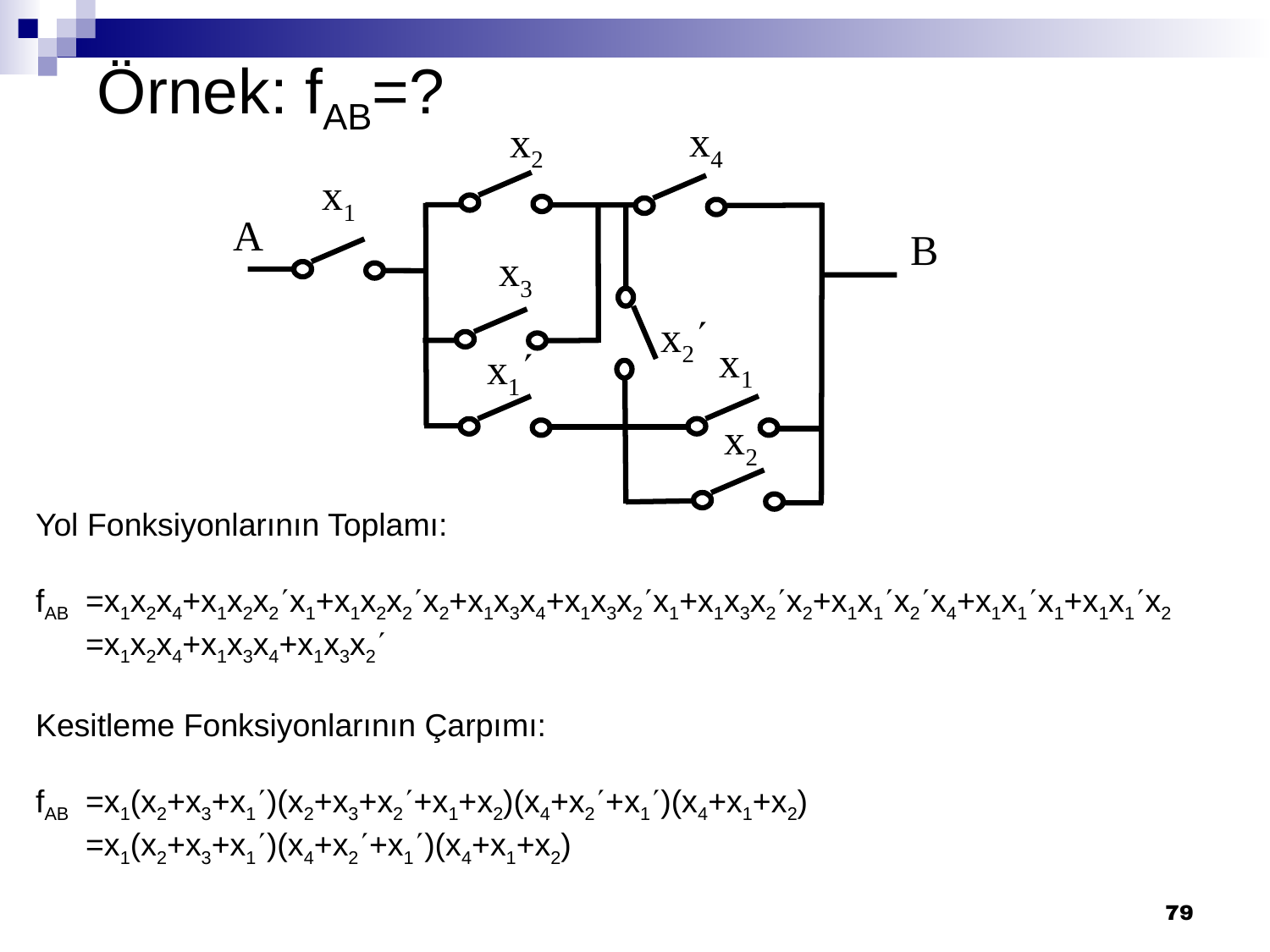

# Örnek: fAB=?
x4
x2
x1

A

B
x3

x2′

x1
x1′

x2

Yol Fonksiyonlarının Toplamı:

fAB	=x1x2x4+x1x2x2′x1+x1x2x2′x2+x1x3x4+x1x3x2′x1+x1x3x2′x2+x1x1′x2′x4+x1x1′x1+x1x1′x2
	=x1x2x4+x1x3x4+x1x3x2′

Kesitleme Fonksiyonlarının Çarpımı:

fAB	=x1(x2+x3+x1′)(x2+x3+x2′+x1+x2)(x4+x2′+x1′)(x4+x1+x2)
	=x1(x2+x3+x1′)(x4+x2′+x1′)(x4+x1+x2)

79